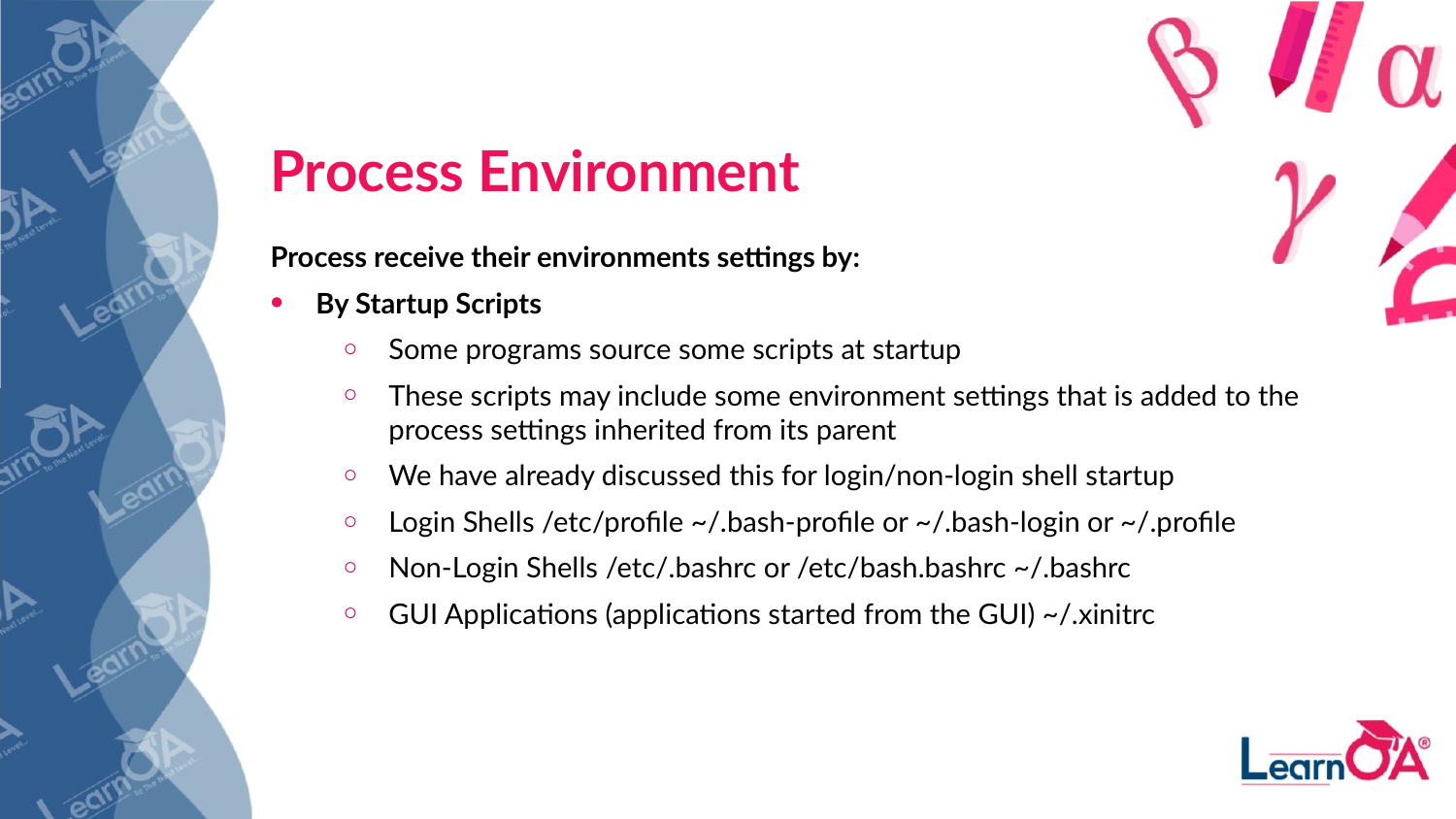

Process Environment
Process receive their environments settings by:
By Startup Scripts
Some programs source some scripts at startup
These scripts may include some environment settings that is added to the process settings inherited from its parent
We have already discussed this for login/non-login shell startup
Login Shells /etc/profile ~/.bash-profile or ~/.bash-login or ~/.profile
Non-Login Shells /etc/.bashrc or /etc/bash.bashrc ~/.bashrc
GUI Applications (applications started from the GUI) ~/.xinitrc